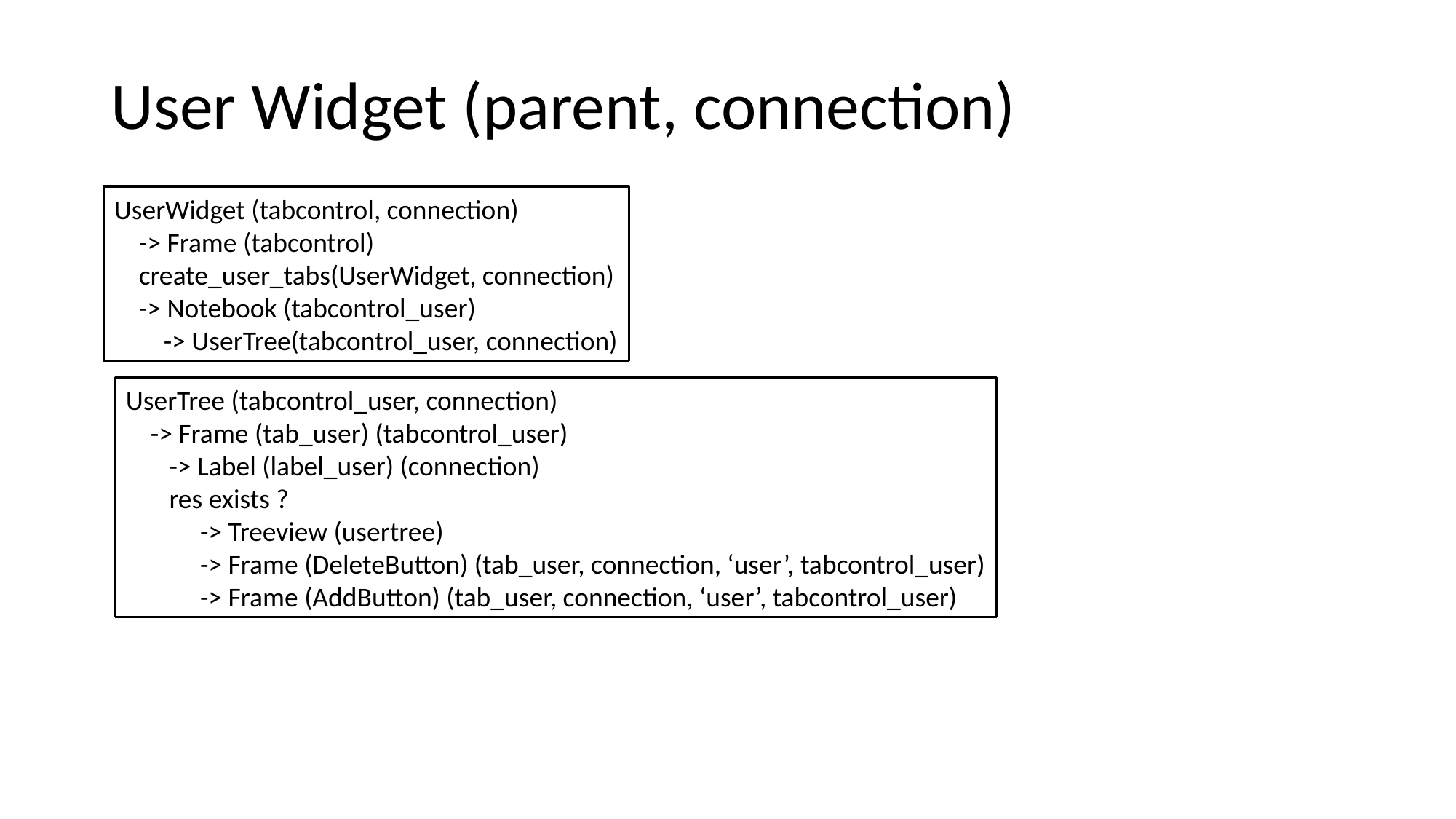

# User Widget (parent, connection)
UserWidget (tabcontrol, connection)
    -> Frame (tabcontrol)
    create_user_tabs(UserWidget, connection)
    -> Notebook (tabcontrol_user)
        -> UserTree(tabcontrol_user, connection)
UserTree (tabcontrol_user, connection)
    -> Frame (tab_user) (tabcontrol_user)
       -> Label (label_user) (connection)
       res exists ?
            -> Treeview (usertree)
            -> Frame (DeleteButton) (tab_user, connection, ‘user’, tabcontrol_user)
            -> Frame (AddButton) (tab_user, connection, ‘user’, tabcontrol_user)